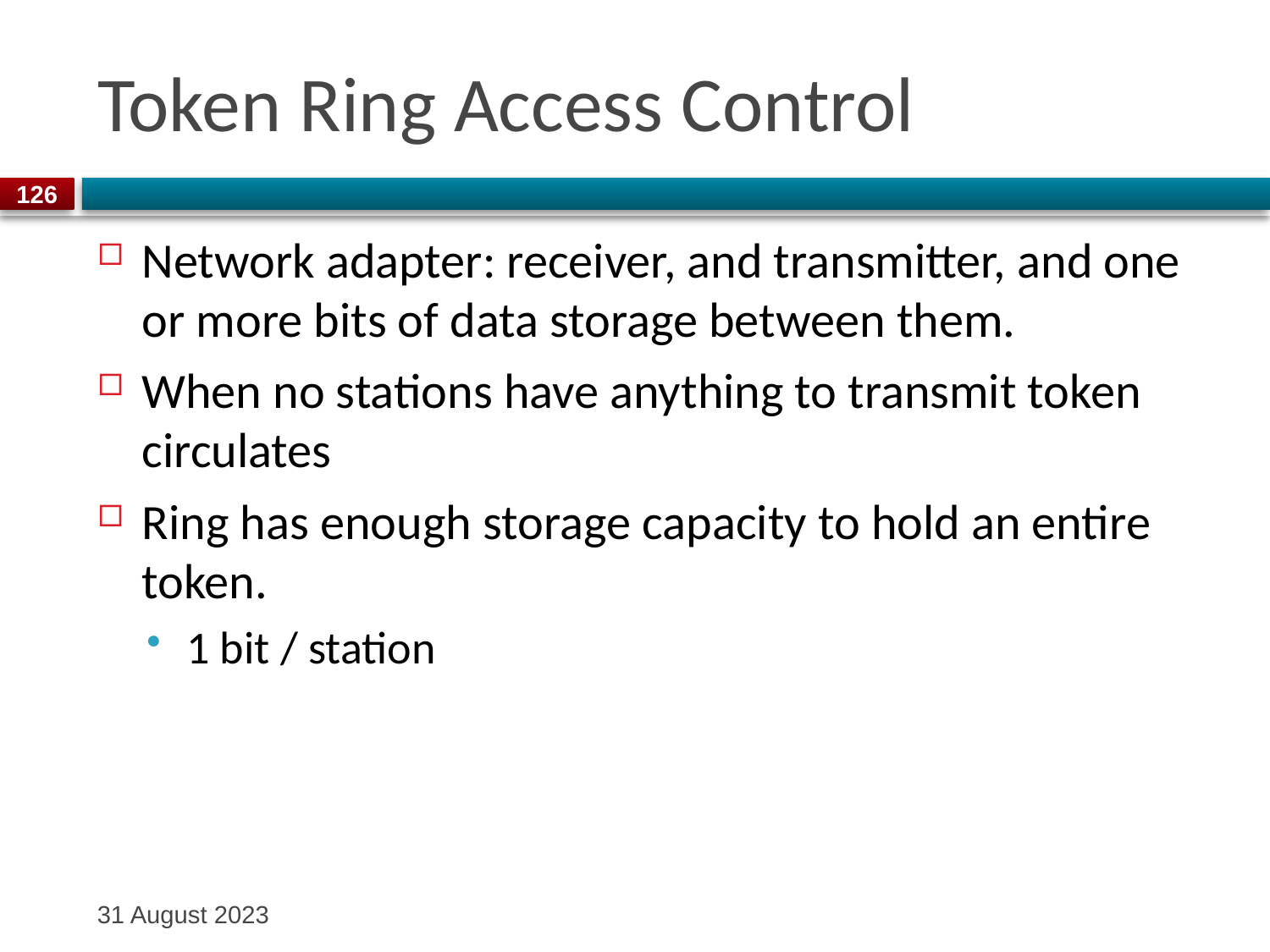

# Token Ring Access Control
126
Network adapter: receiver, and transmitter, and one or more bits of data storage between them.
When no stations have anything to transmit token circulates
Ring has enough storage capacity to hold an entire token.
1 bit / station

31 August 2023